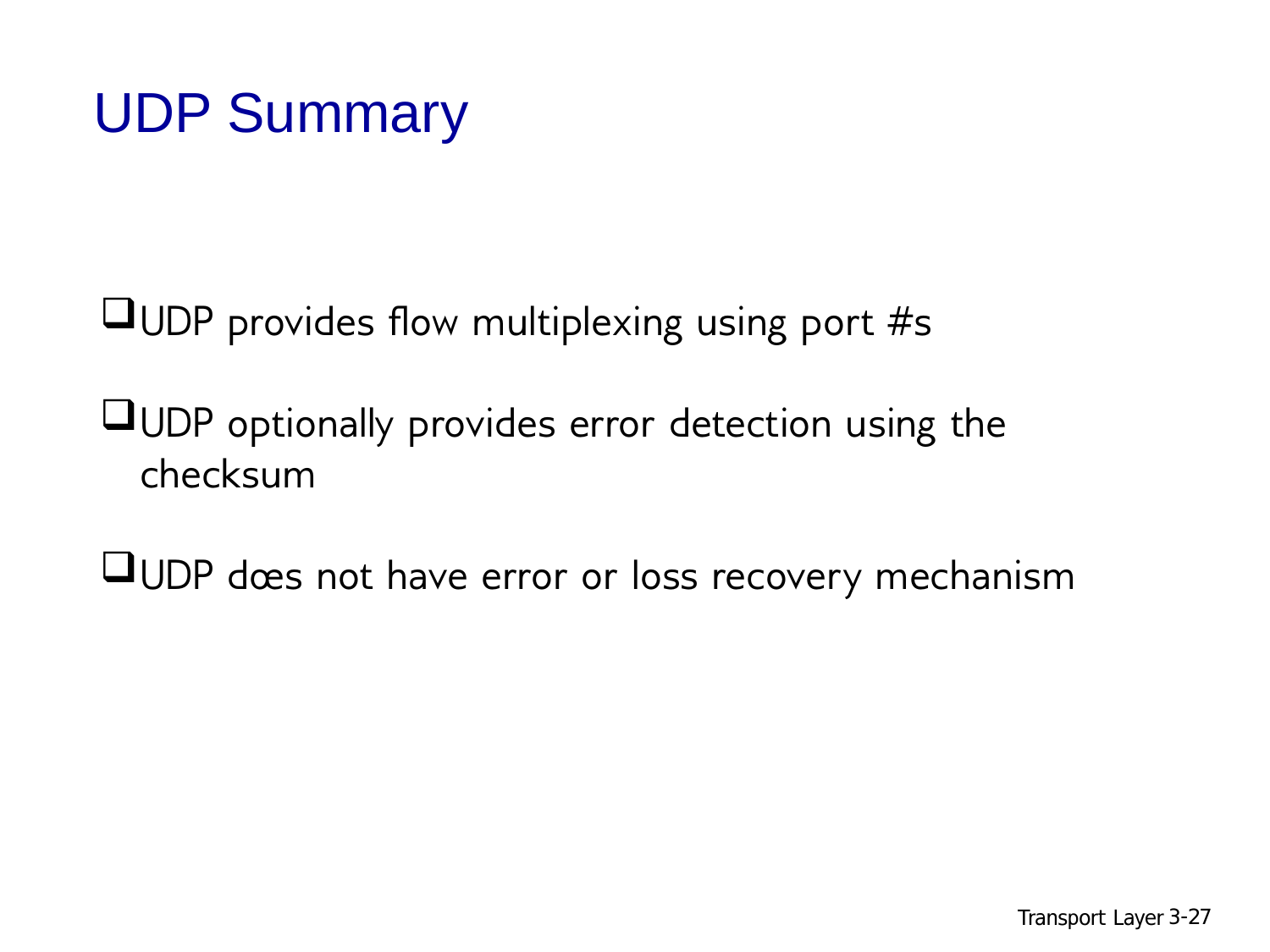

# UDP Summary

UDP provides flow multiplexing using port #s

UDP optionally provides error detection using the checksum

UDP does not have error or loss recovery mechanism
Transport Layer
3-27